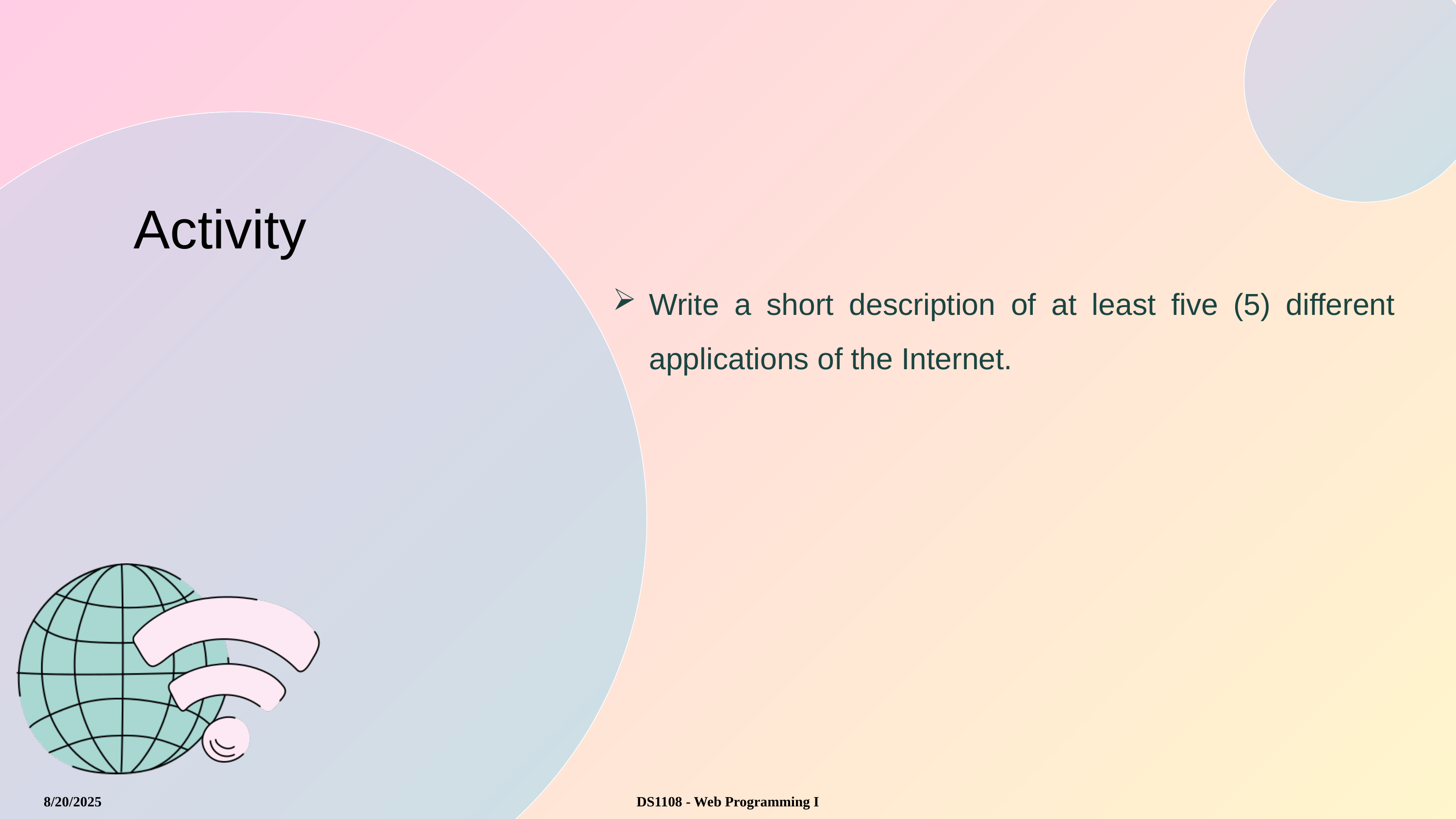

Activity
Write a short description of at least five (5) different applications of the Internet.

8/20/2025
DS1108 - Web Programming I